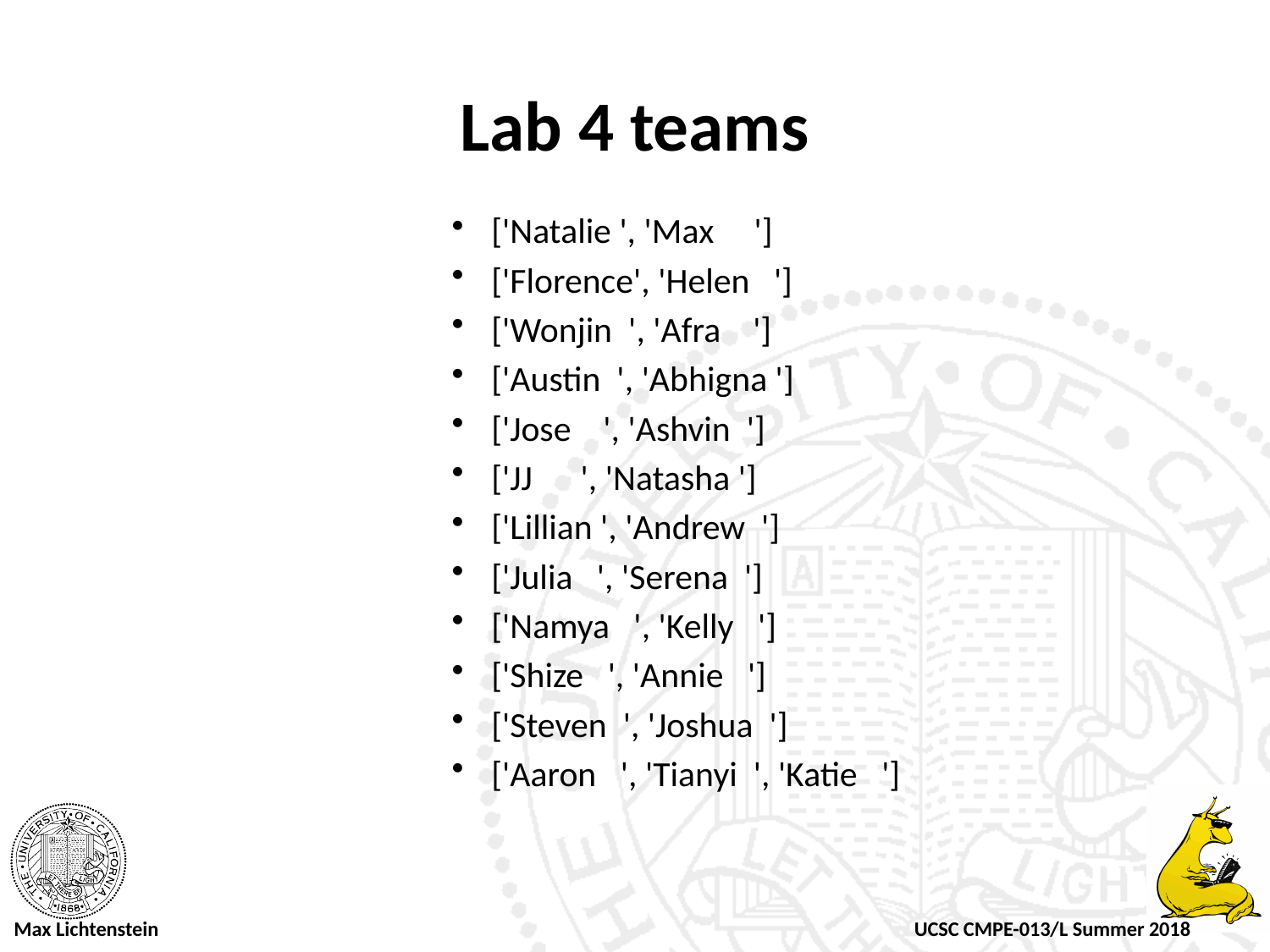

# Lab 4 teams
['Natalie ', 'Max     ']
['Florence', 'Helen   ']
['Wonjin  ', 'Afra    ']
['Austin  ', 'Abhigna ']
['Jose    ', 'Ashvin  ']
['JJ      ', 'Natasha ']
['Lillian ', 'Andrew  ']
['Julia   ', 'Serena  ']
['Namya   ', 'Kelly   ']
['Shize   ', 'Annie   ']
['Steven  ', 'Joshua  ']
['Aaron   ', 'Tianyi  ', 'Katie   ']